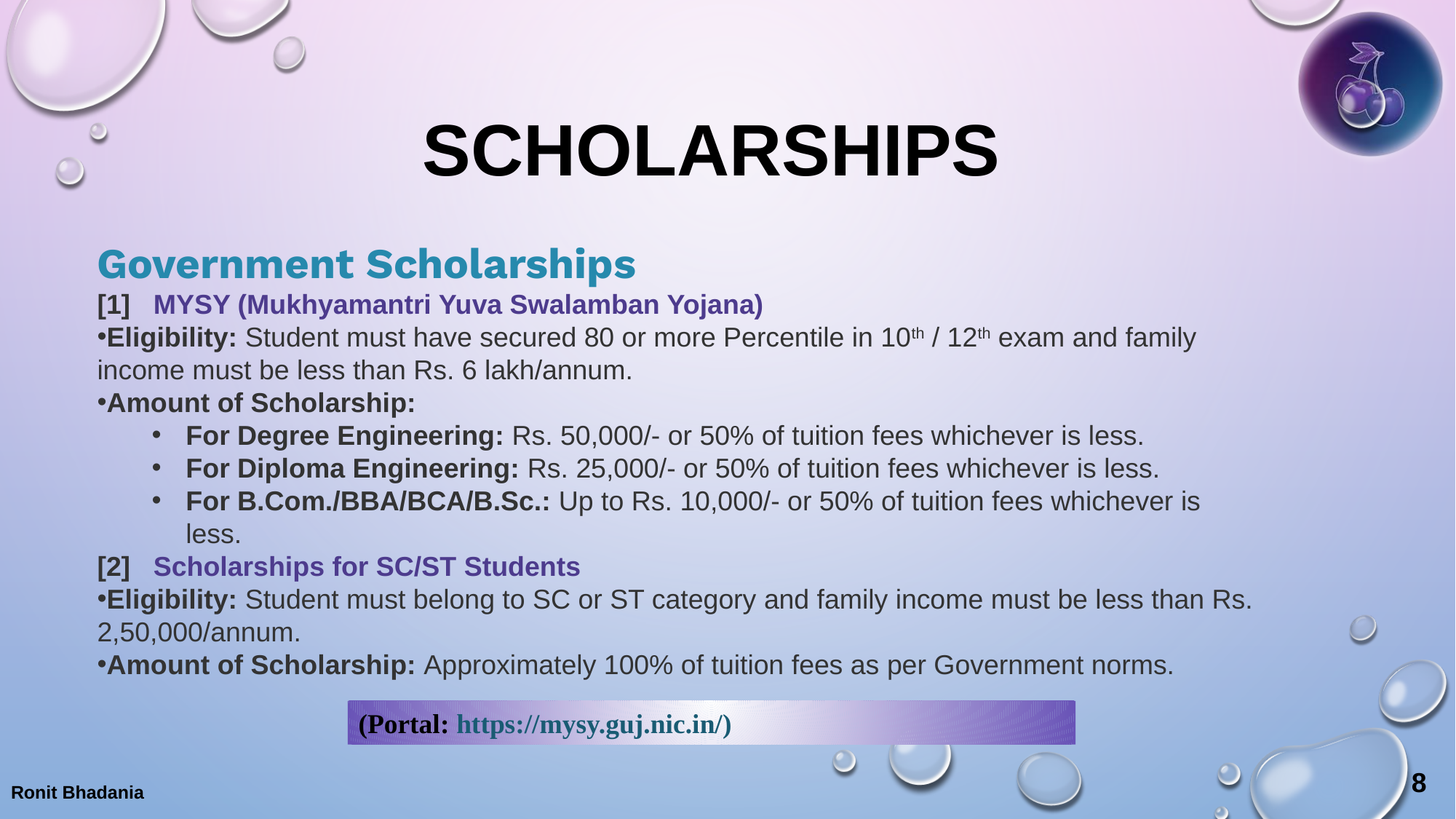

# SCHOLARSHIPS
Government Scholarships
[1]   MYSY (Mukhyamantri Yuva Swalamban Yojana)
Eligibility: Student must have secured 80 or more Percentile in 10th / 12th exam and family income must be less than Rs. 6 lakh/annum.
Amount of Scholarship:
For Degree Engineering: Rs. 50,000/- or 50% of tuition fees whichever is less.
For Diploma Engineering: Rs. 25,000/- or 50% of tuition fees whichever is less.
For B.Com./BBA/BCA/B.Sc.: Up to Rs. 10,000/- or 50% of tuition fees whichever is less.
[2]   Scholarships for SC/ST Students
Eligibility: Student must belong to SC or ST category and family income must be less than Rs. 2,50,000/annum.
Amount of Scholarship: Approximately 100% of tuition fees as per Government norms.

(Portal: https://mysy.guj.nic.in/)
8
Ronit Bhadania